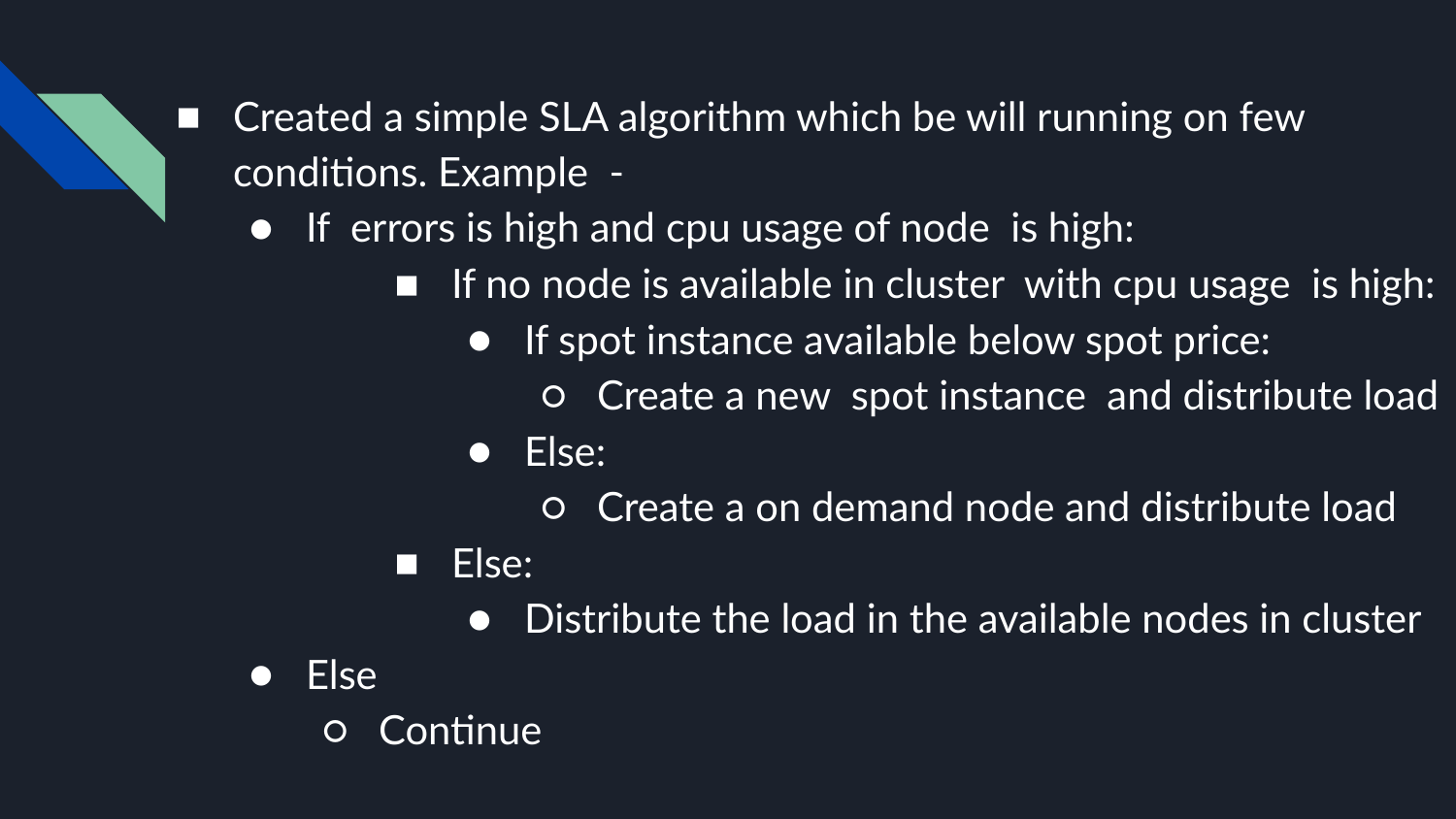

Created a simple SLA algorithm which be will running on few conditions. Example  -
If  errors is high and cpu usage of node  is high:
If no node is available in cluster  with cpu usage  is high:
If spot instance available below spot price:
Create a new  spot instance  and distribute load
Else:
Create a on demand node and distribute load
Else:
Distribute the load in the available nodes in cluster
Else
Continue